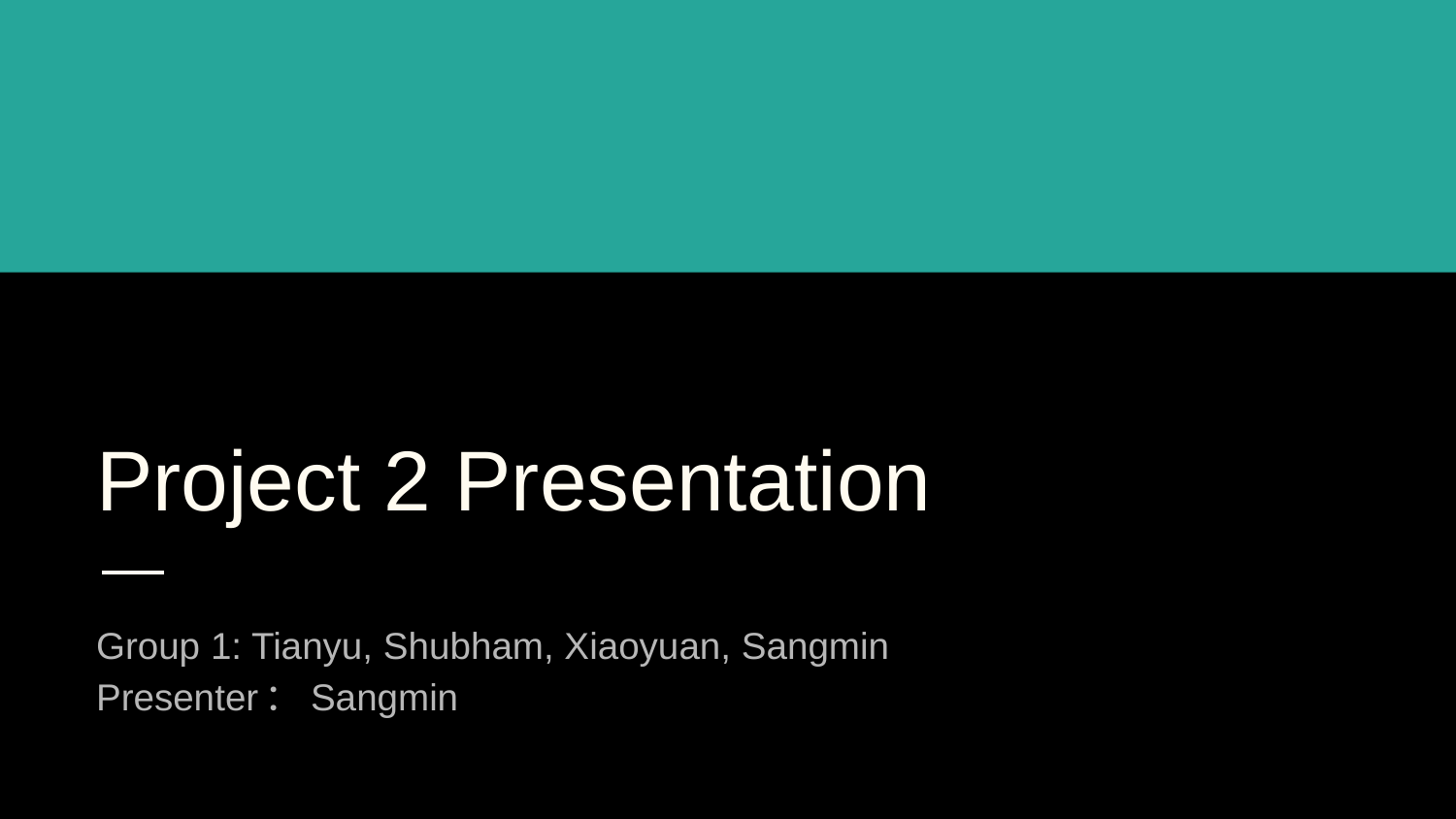

# Project 2 Presentation
Group 1: Tianyu, Shubham, Xiaoyuan, Sangmin
Presenter：Sangmin